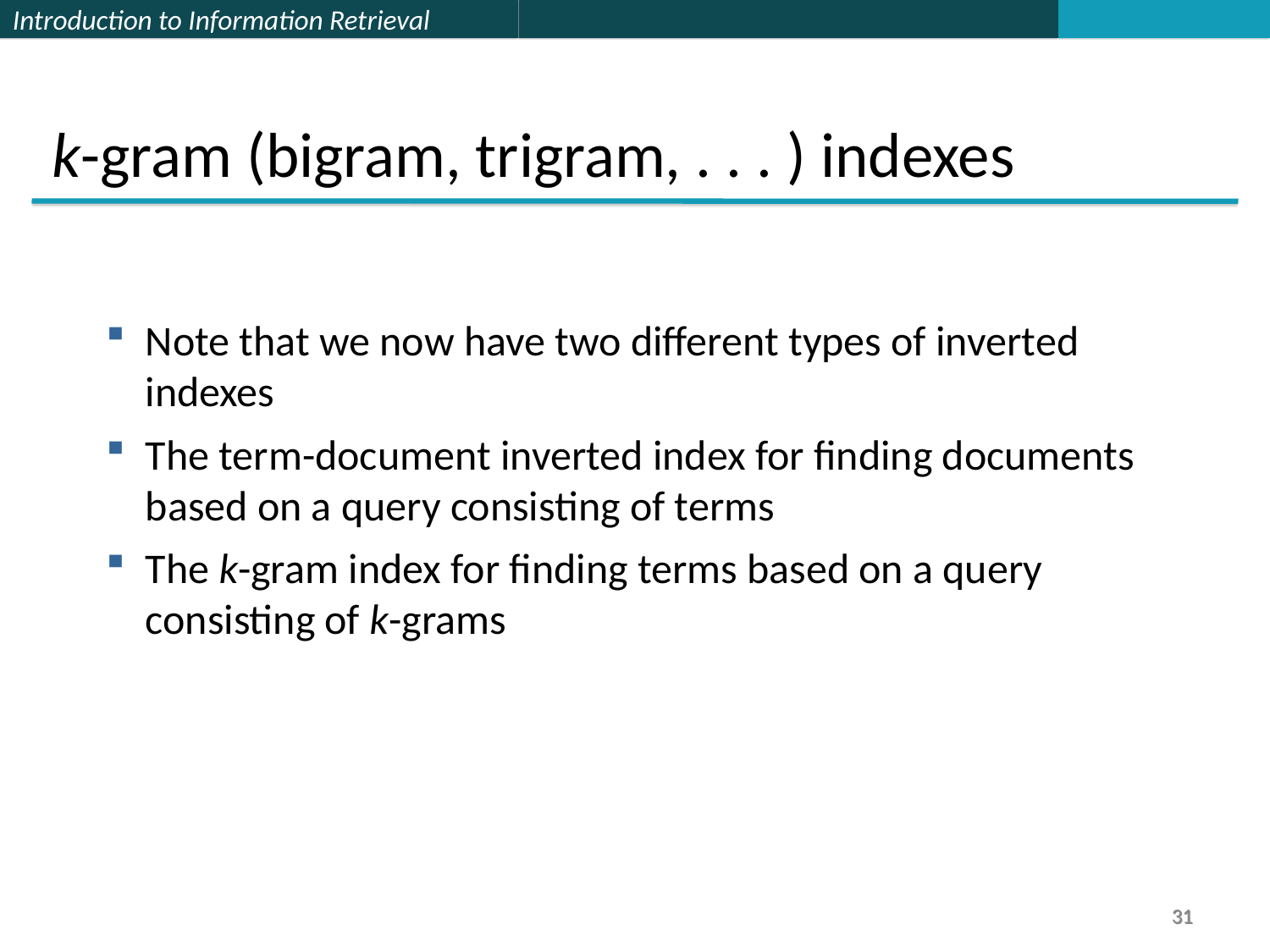

k-gram (bigram, trigram, . . . ) indexes
Note that we now have two different types of inverted indexes
The term-document inverted index for finding documents based on a query consisting of terms
The k-gram index for finding terms based on a query consisting of k-grams
31
31